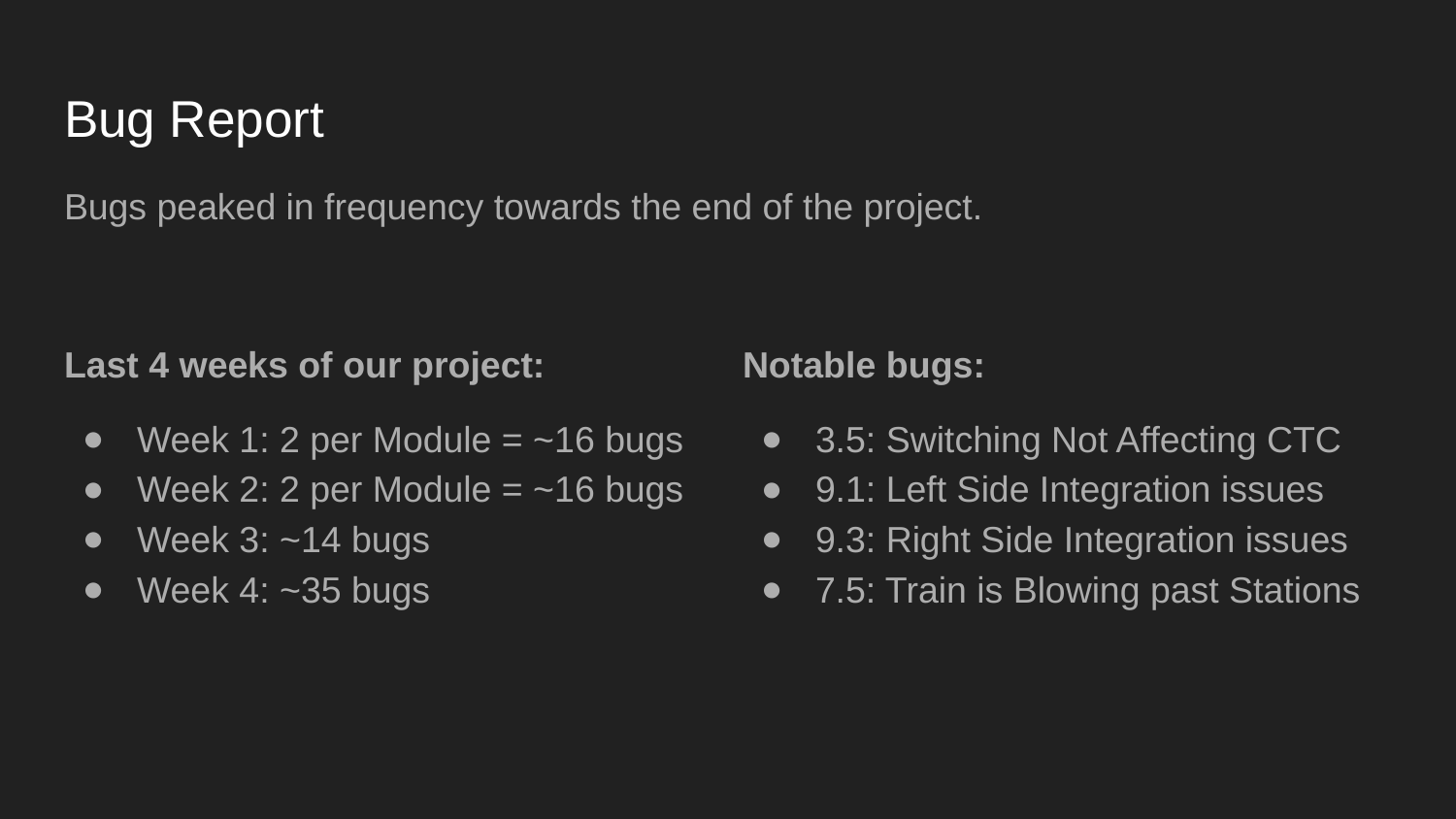

# Bug Report
Bugs peaked in frequency towards the end of the project.

Notable bugs:
3.5: Switching Not Affecting CTC
9.1: Left Side Integration issues
9.3: Right Side Integration issues
7.5: Train is Blowing past Stations

Last 4 weeks of our project:
Week 1: 2 per Module = ~16 bugs
Week 2: 2 per Module = ~16 bugs
Week 3: ~14 bugs
Week 4: ~35 bugs